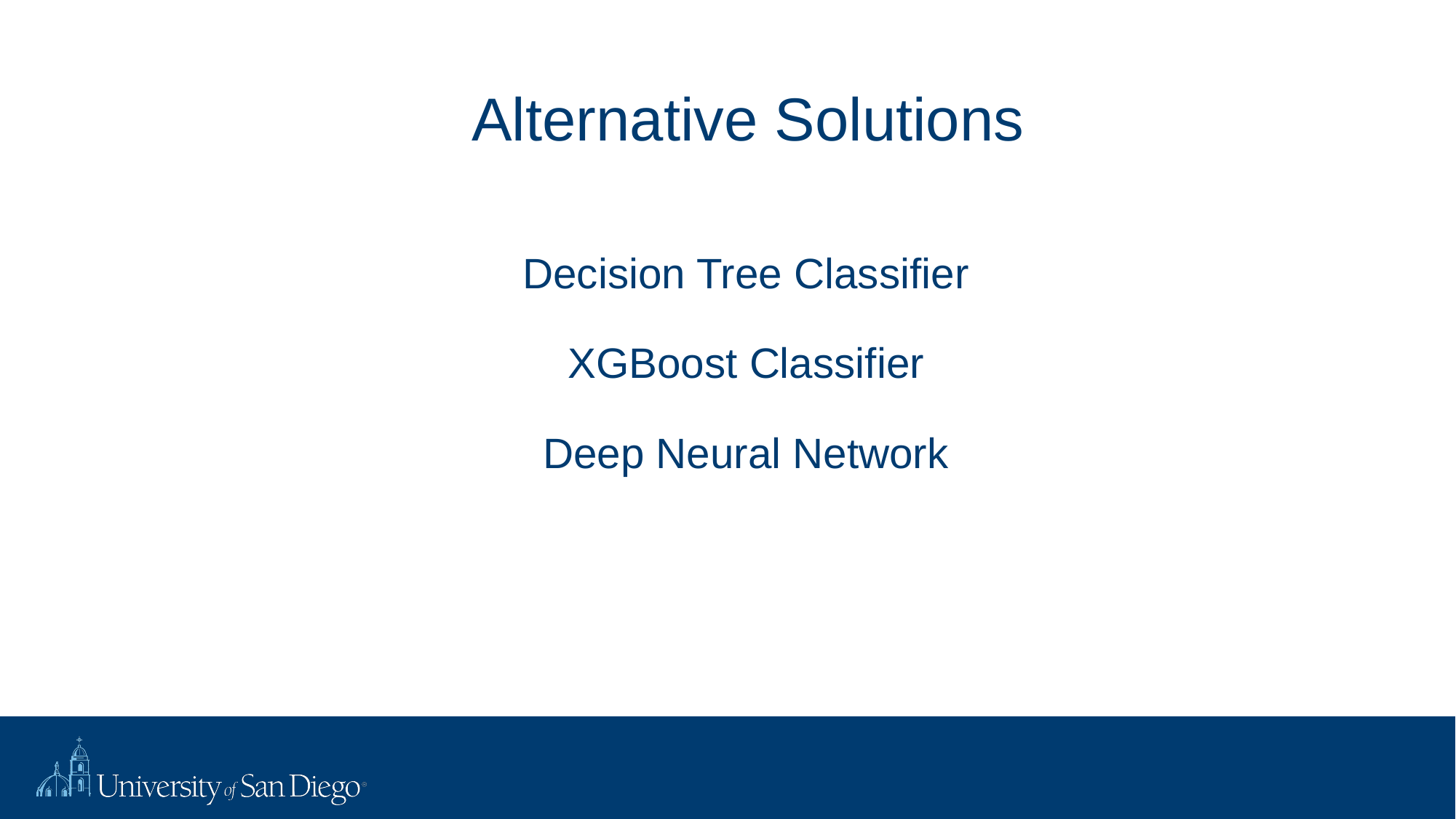

Alternative Solutions

Decision Tree Classifier
XGBoost Classifier
Deep Neural Network